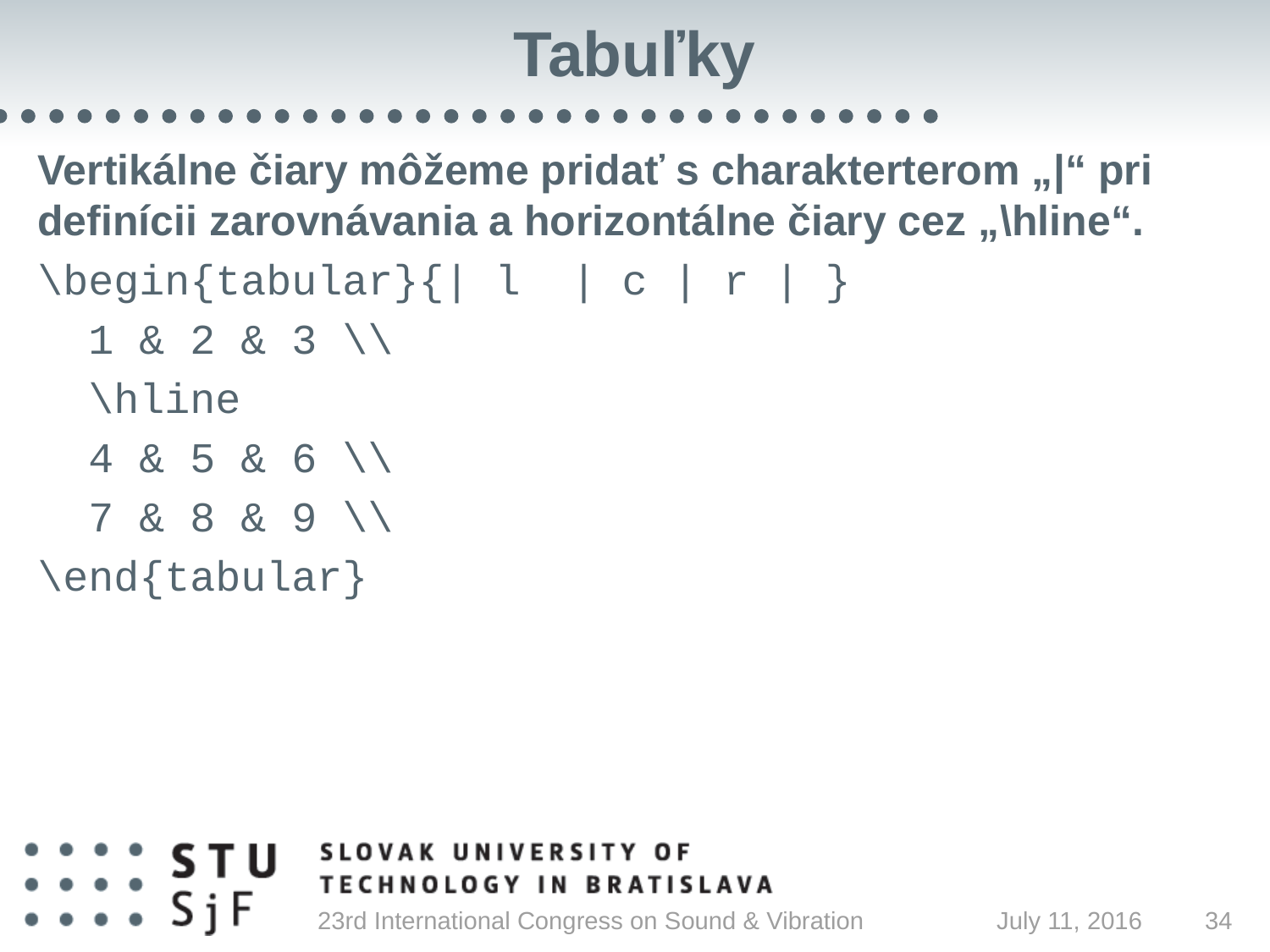

# Tabuľky
Vertikálne čiary môžeme pridať s charakterterom „|“ pri definícii zarovnávania a horizontálne čiary cez „\hline“.
\begin{tabular}{| l  | c | r | }
  1 & 2 & 3 \\
  \hline
  4 & 5 & 6 \\
  7 & 8 & 9 \\
\end{tabular}

23rd International Congress on Sound & Vibration
July 11, 2016
34